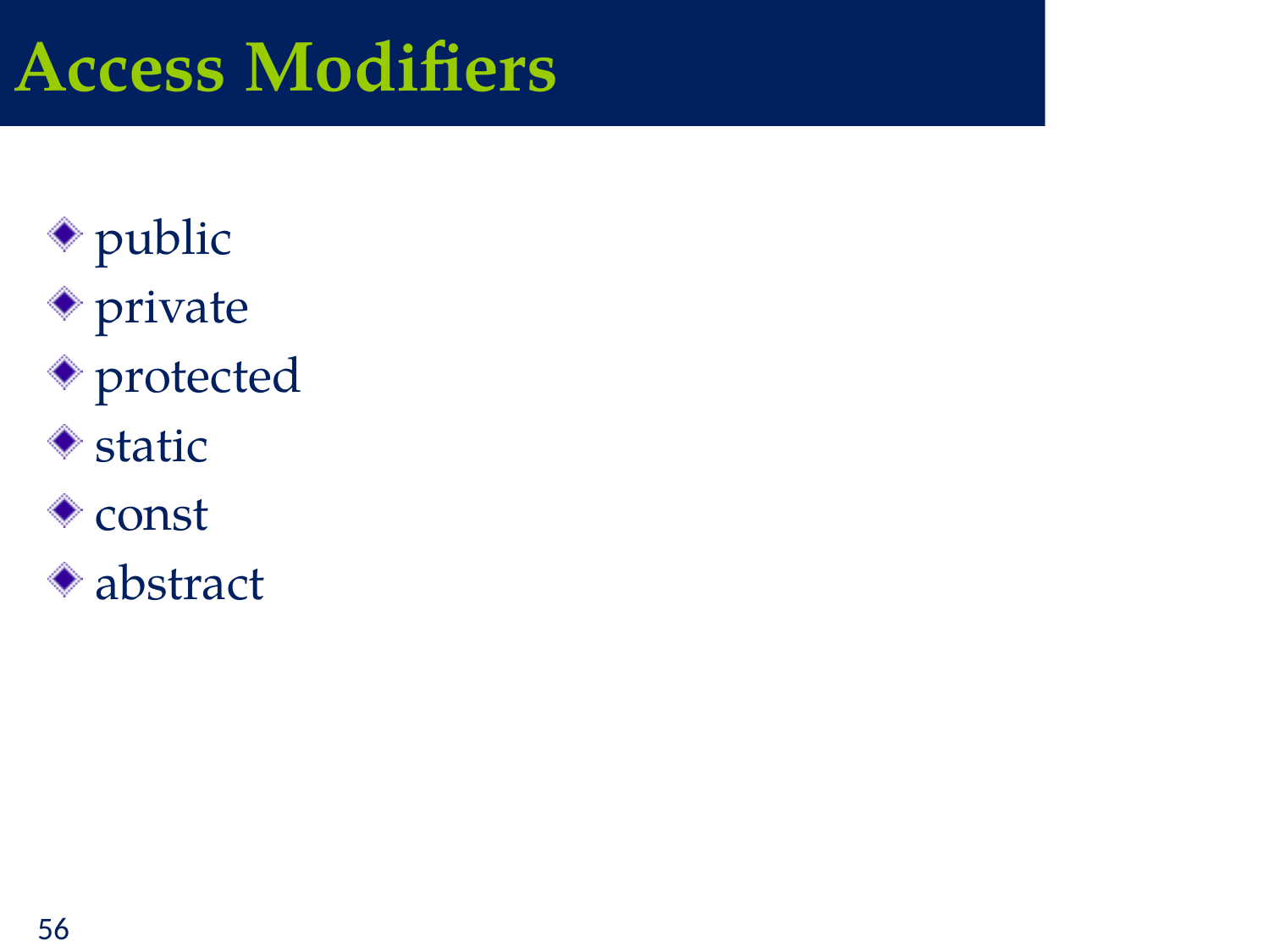

# Access Modifiers

public
private
protected
static
const
abstract

56